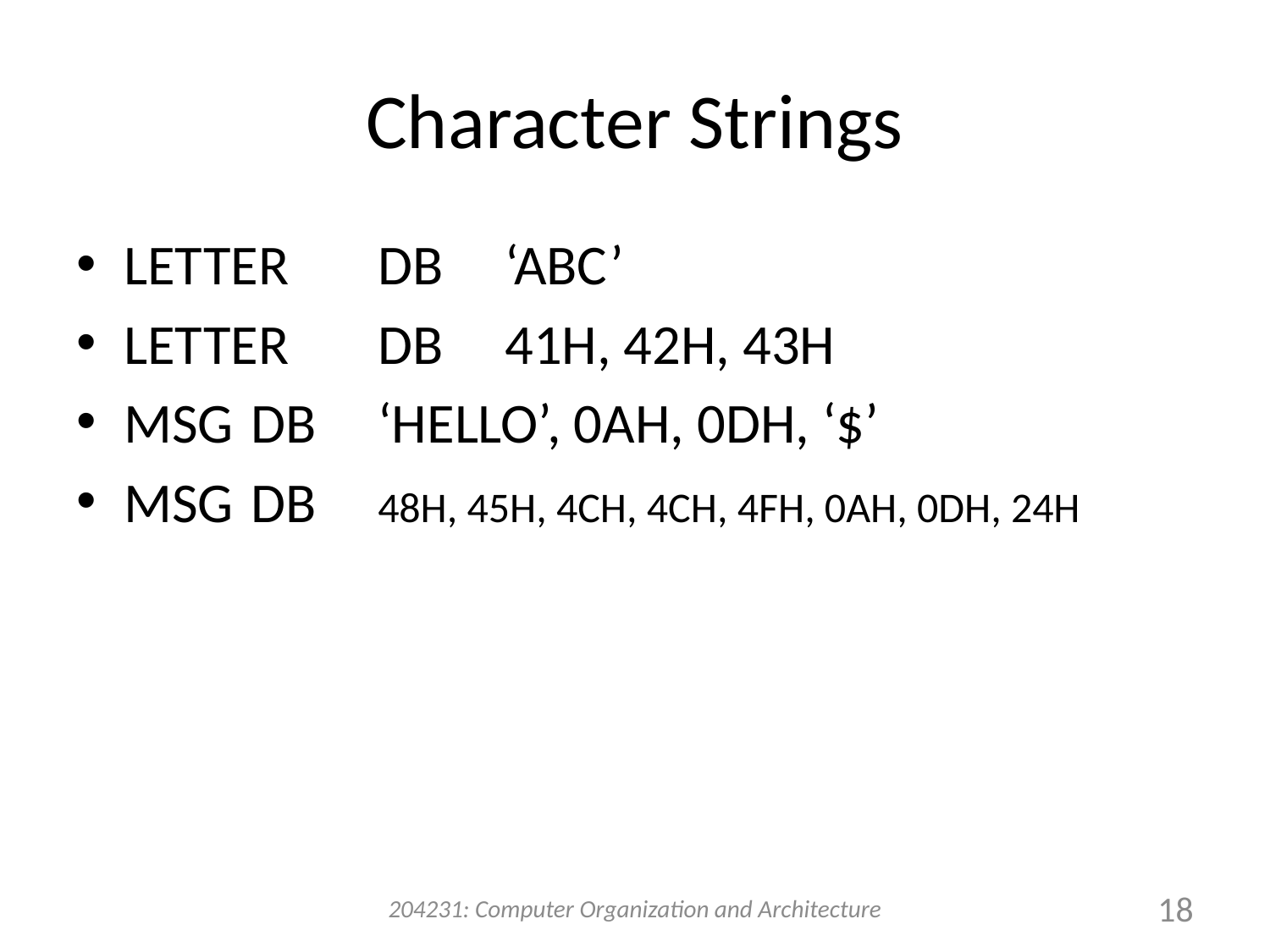

# Character Strings
LETTER	DB	‘ABC’
LETTER	DB	41H, 42H, 43H
MSG	DB	‘HELLO’, 0AH, 0DH, ‘$’
MSG	DB	48H, 45H, 4CH, 4CH, 4FH, 0AH, 0DH, 24H
204231: Computer Organization and Architecture
18